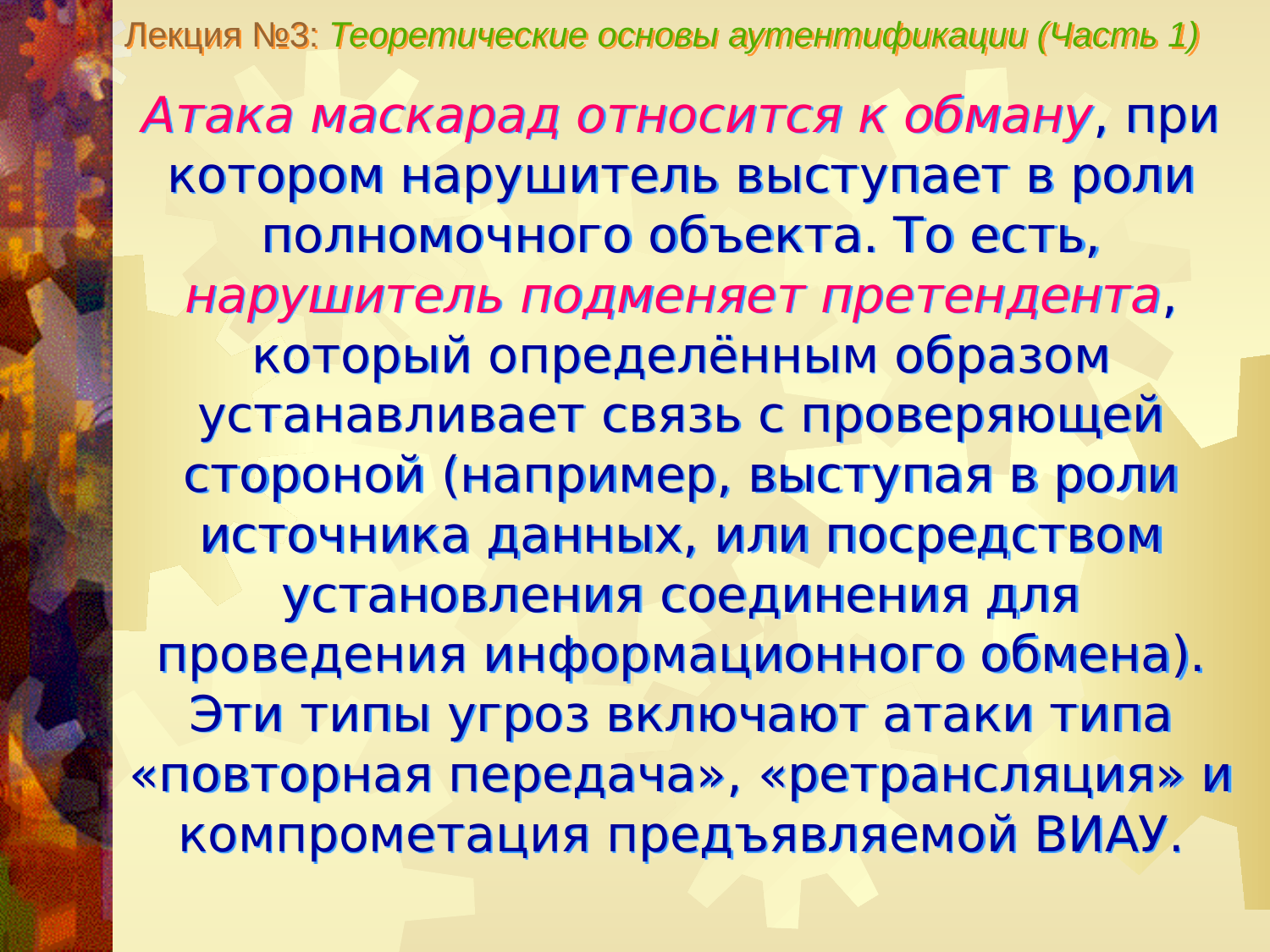

Лекция №3: Теоретические основы аутентификации (Часть 1)
Атака маскарад относится к обману, при котором нарушитель выступает в роли полномочного объекта. То есть, нарушитель подменяет претендента, который определённым образом устанавливает связь с проверяющей стороной (например, выступая в роли источника данных, или посредством установления соединения для проведения информационного обмена). Эти типы угроз включают атаки типа «повторная передача», «ретрансляция» и компрометация предъявляемой ВИАУ.